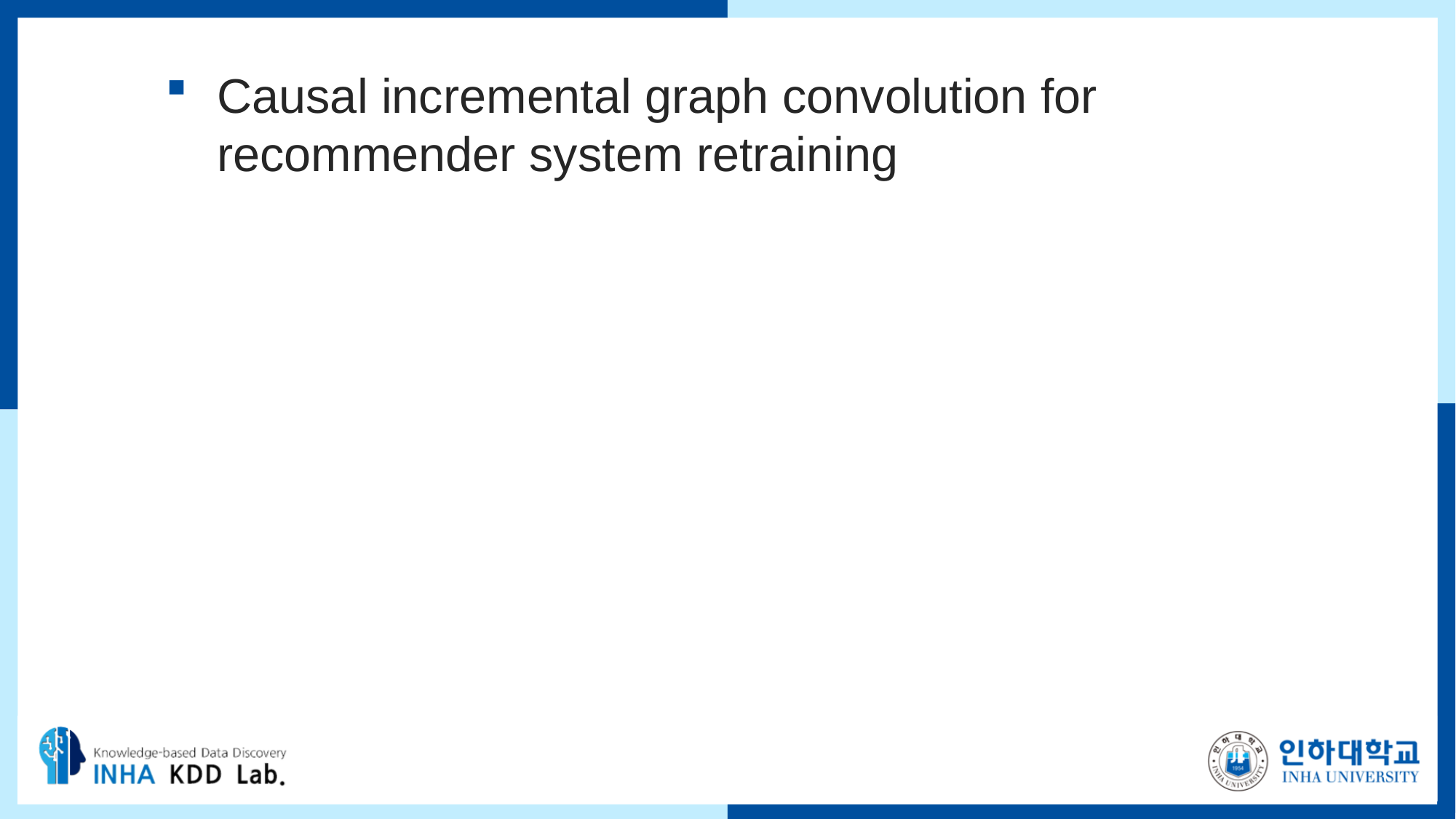

# Causal incremental graph convolution for recommender system retraining

5